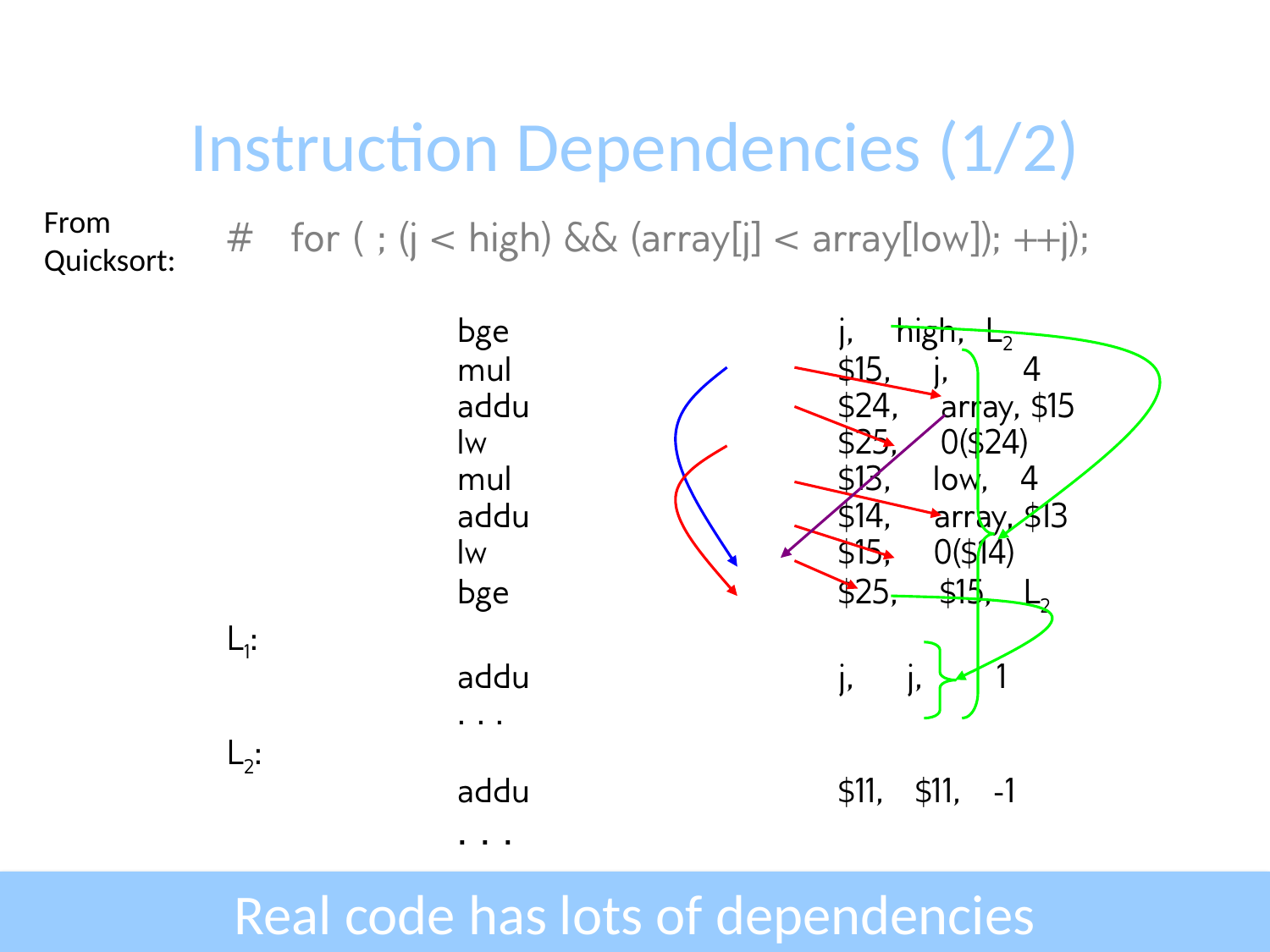

# Instruction Dependencies (1/2)
From
Quicksort:
#	for ( ; (j < high) && (array[j] < array[low]); ++j);

		bge			j,    high,  L2
		mul			$15,    j,       4
		addu			$24,    array, $15
		lw			$25,    0($24)
		mul			$13,    low,   4
		addu			$14,    array, $13
		lw			$15,    0($14)
		bge			$25,    $15,   L2
L1:
		addu			j,     j,       1
		. . .
L2:
		addu			$11,   $11,   -1
		. . .

Real code has lots of dependencies